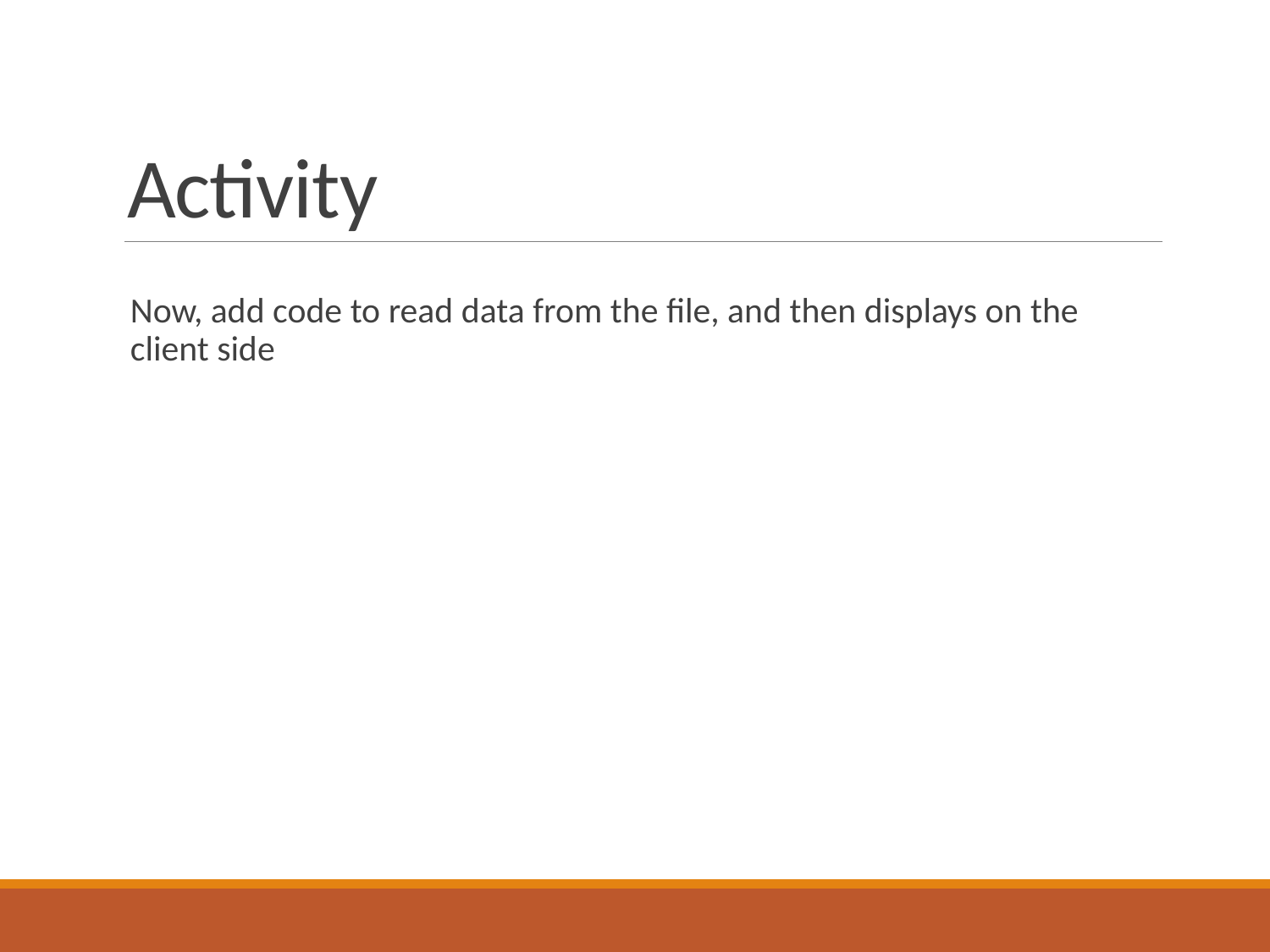

# Activity
Now, add code to read data from the file, and then displays on the client side